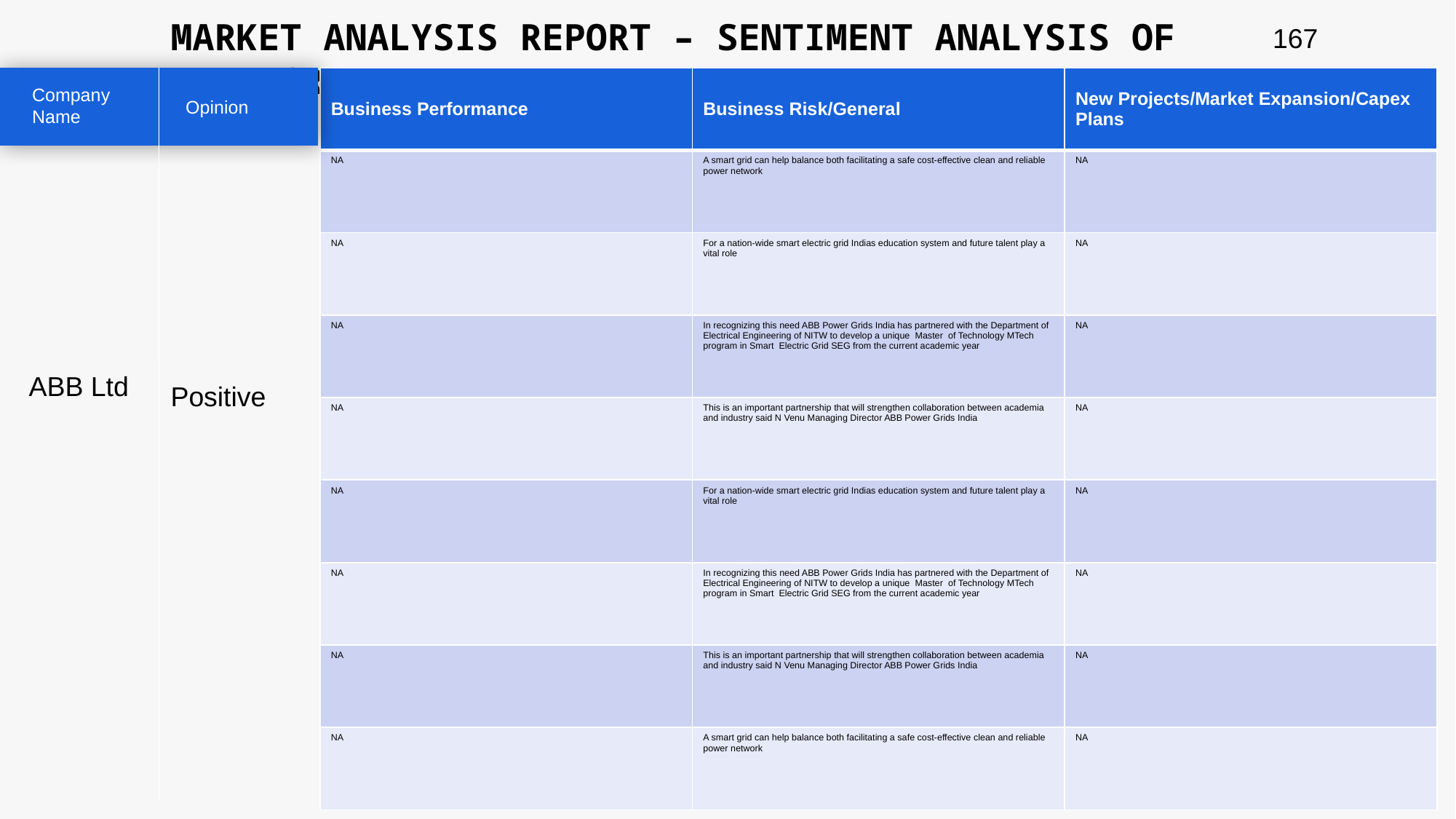

MARKET ANALYSIS REPORT – SENTIMENT ANALYSIS OF PEER GROUP
167

| Business Performance | Business Risk/General | New Projects/Market Expansion/Capex Plans |
| --- | --- | --- |
| NA | A smart grid can help balance both facilitating a safe cost-effective clean and reliable power network | NA |
| NA | For a nation-wide smart electric grid Indias education system and future talent play a vital role | NA |
| NA | In recognizing this need ABB Power Grids India has partnered with the Department of Electrical Engineering of NITW to develop a unique Master of Technology MTech program in Smart Electric Grid SEG from the current academic year | NA |
| NA | This is an important partnership that will strengthen collaboration between academia and industry said N Venu Managing Director ABB Power Grids India | NA |
| NA | For a nation-wide smart electric grid Indias education system and future talent play a vital role | NA |
| NA | In recognizing this need ABB Power Grids India has partnered with the Department of Electrical Engineering of NITW to develop a unique Master of Technology MTech program in Smart Electric Grid SEG from the current academic year | NA |
| NA | This is an important partnership that will strengthen collaboration between academia and industry said N Venu Managing Director ABB Power Grids India | NA |
| NA | A smart grid can help balance both facilitating a safe cost-effective clean and reliable power network | NA |
Company Name
Opinion
ABB Ltd
Positive